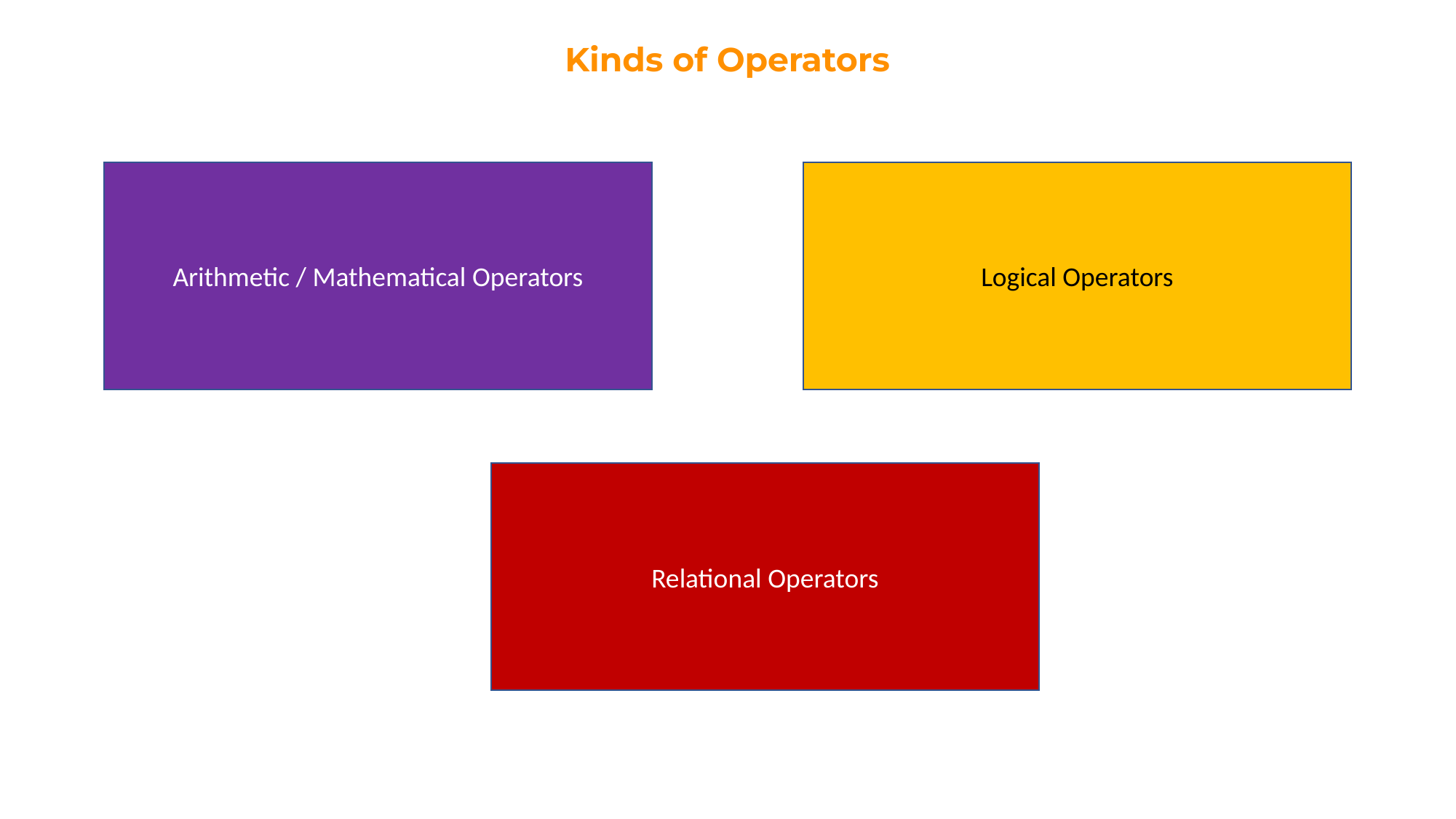

Kinds of Operators
Arithmetic / Mathematical Operators
Logical Operators
Relational Operators